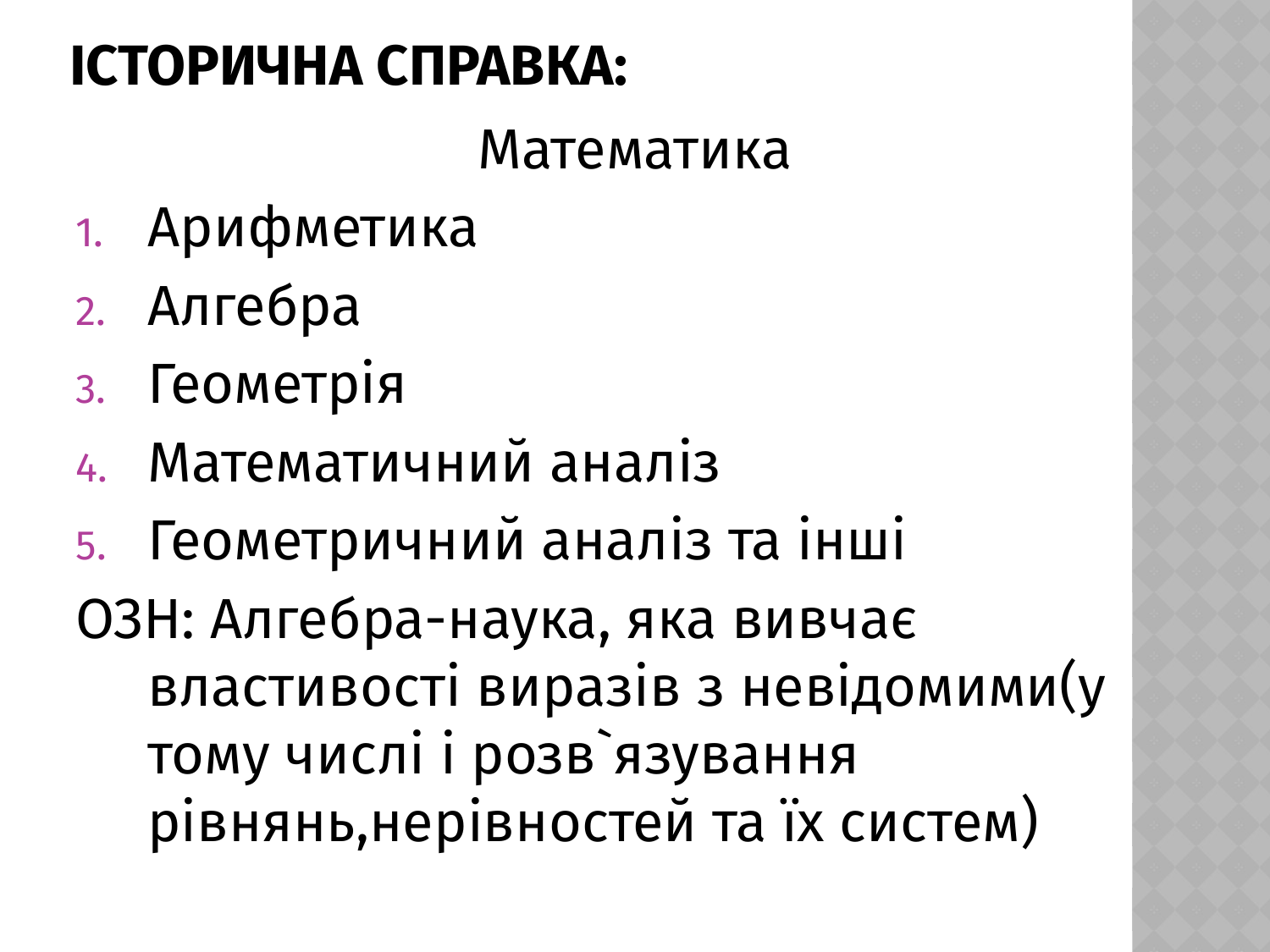

# Історична справка:
Математика
Арифметика
Алгебра
Геометрія
Математичний аналіз
Геометричний аналіз та інші
ОЗН: Алгебра-наука, яка вивчає властивості виразів з невідомими(у тому числі і розв`язування рівнянь,нерівностей та їх систем)